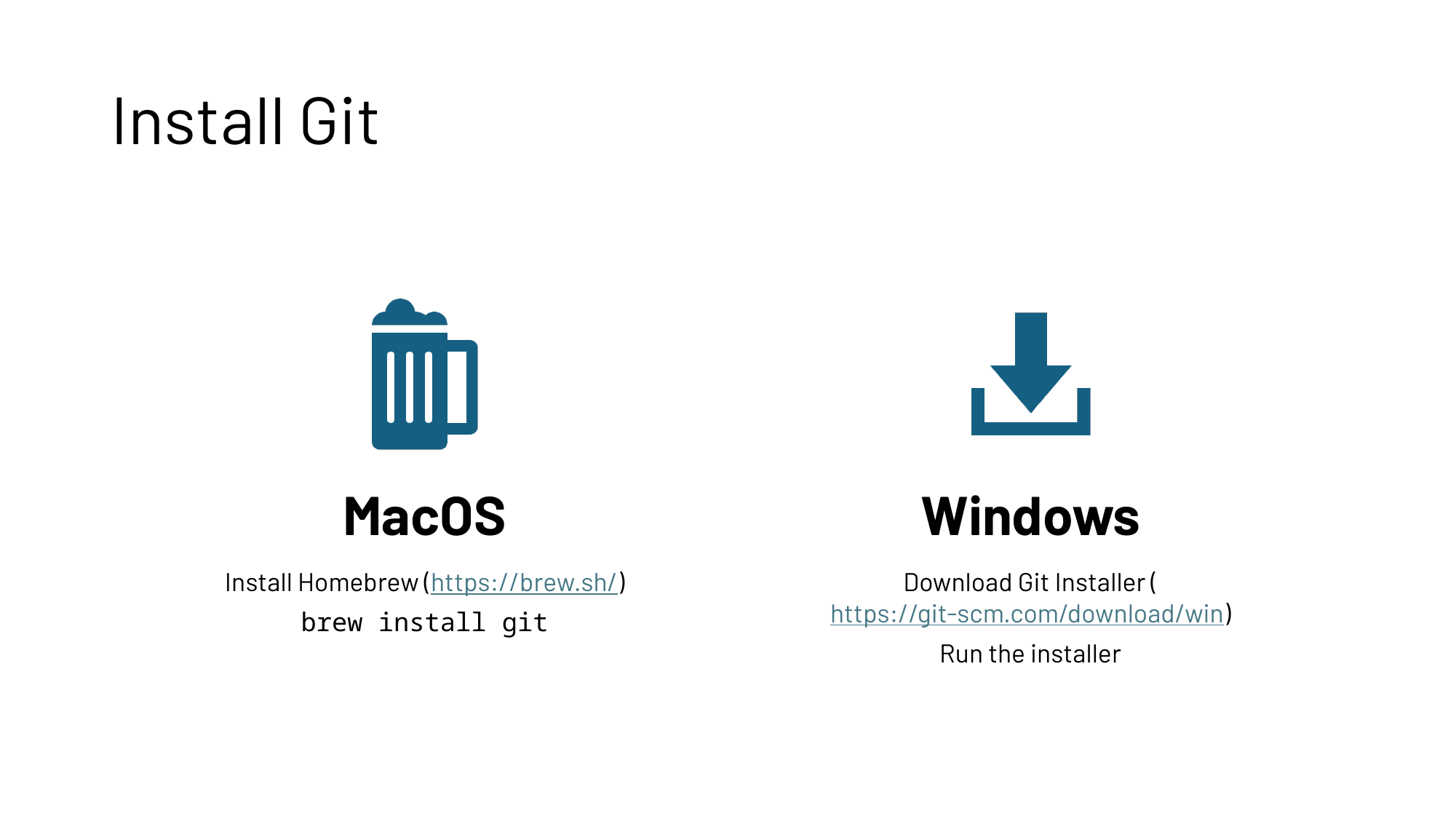

# Install Git
MacOS
Install Homebrew (https://brew.sh/)
brew install git
Windows
Download Git Installer (https://git-scm.com/download/win)
Run the installer